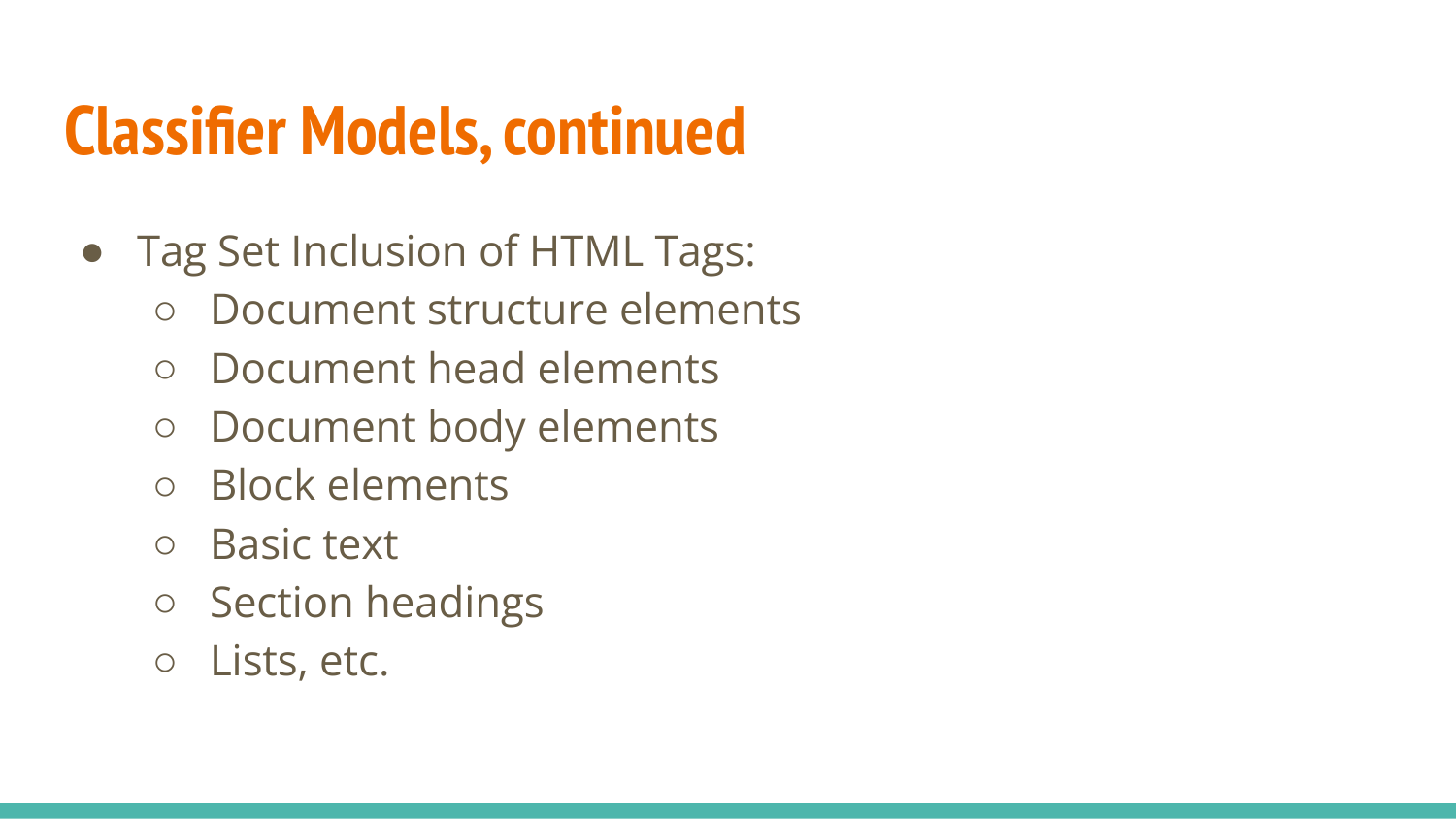

# Classifier Models, continued
Tag Set Inclusion of HTML Tags:
Document structure elements
Document head elements
Document body elements
Block elements
Basic text
Section headings
Lists, etc.